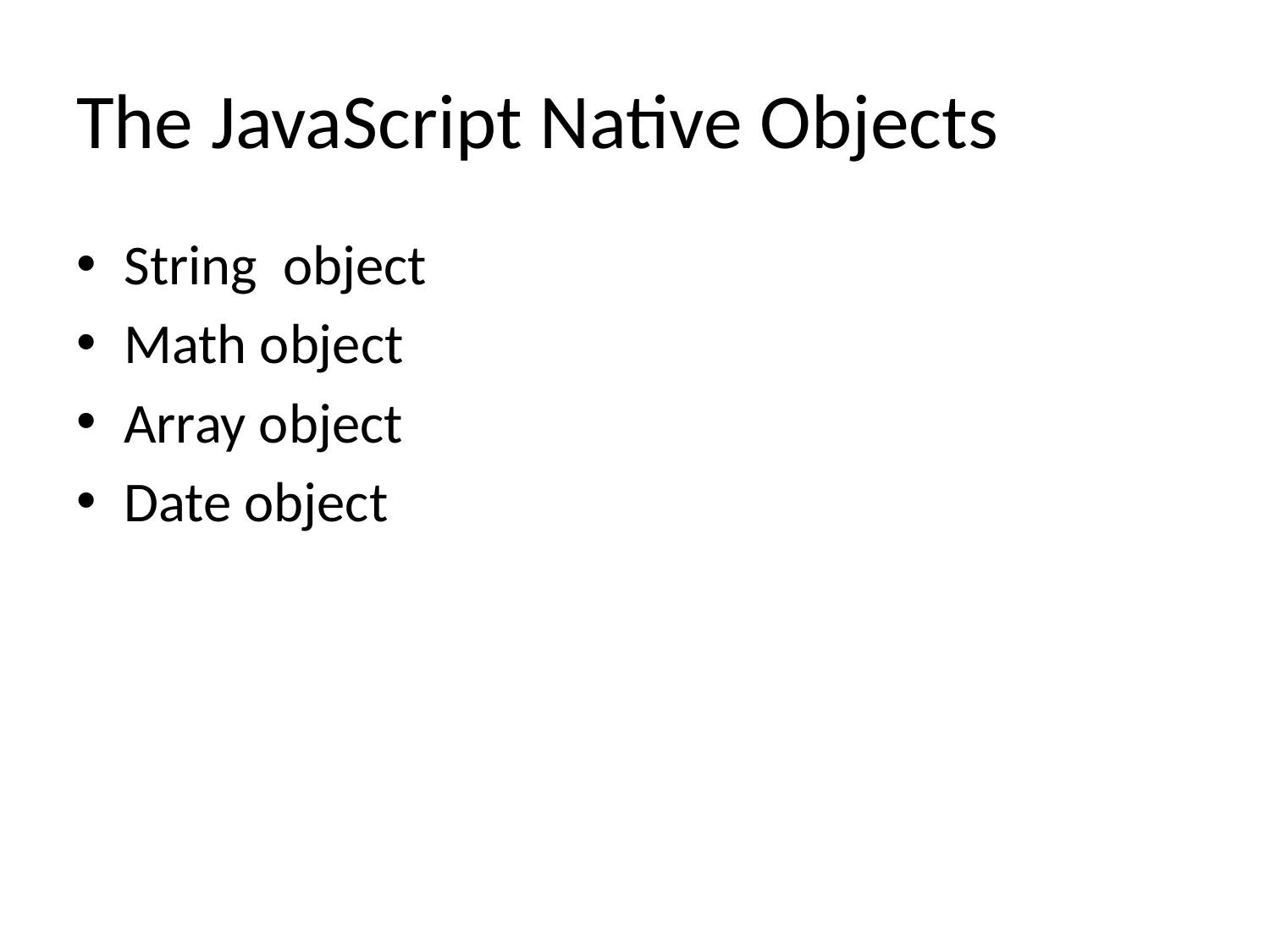

# The JavaScript Native Objects
String  object
Math object
Array object
Date object